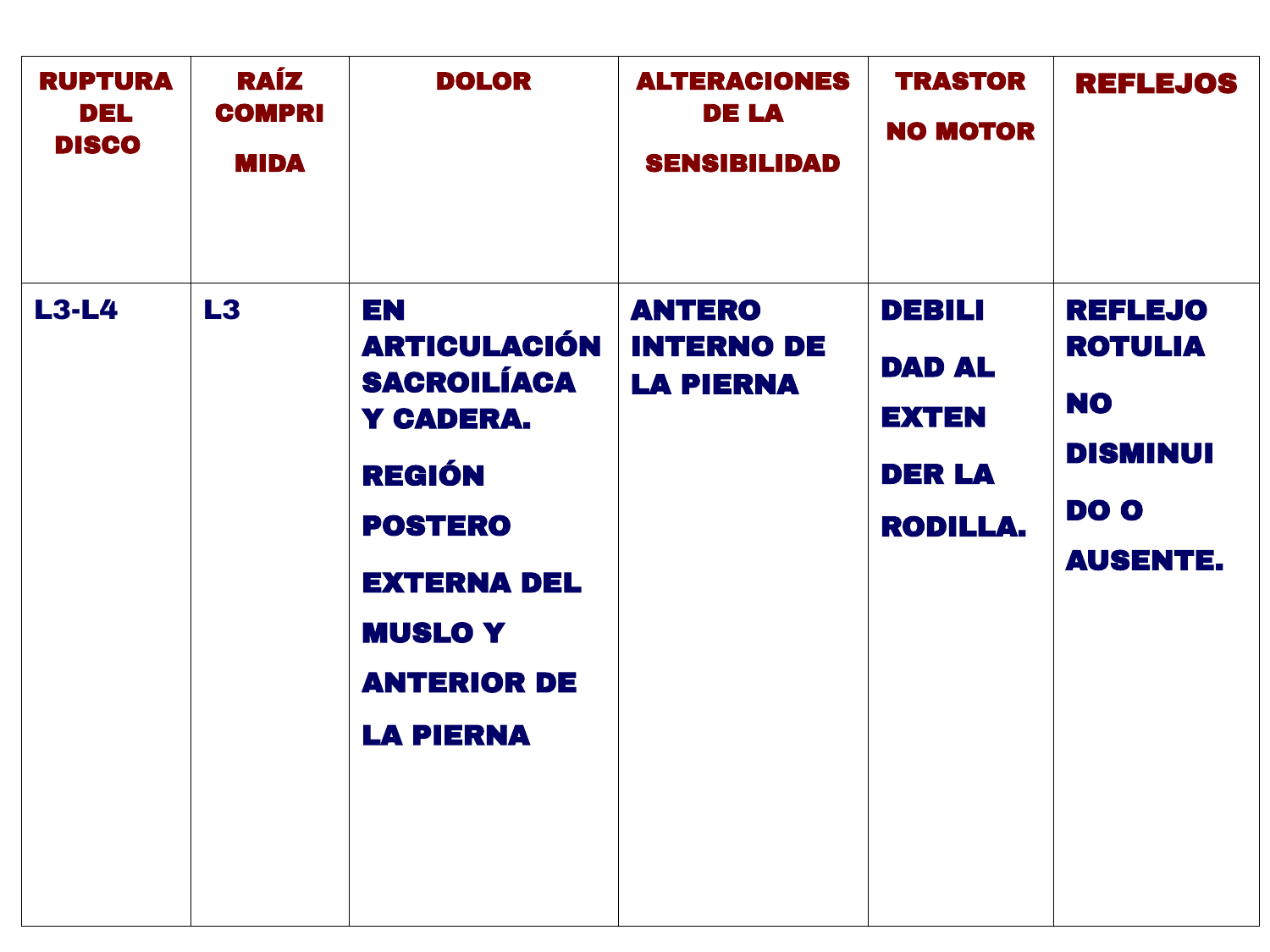

| RUPTURA DEL DISCO | RAÍZ COMPRI MIDA | DOLOR | ALTERACIONES DE LA SENSIBILIDAD | TRASTOR NO MOTOR | REFLEJOS |
| --- | --- | --- | --- | --- | --- |
| L3-L4 | L3 | EN ARTICULACIÓN SACROILÍACA Y CADERA. REGIÓN POSTERO EXTERNA DEL MUSLO Y ANTERIOR DE LA PIERNA | ANTERO INTERNO DE LA PIERNA | DEBILI DAD AL EXTEN DER LA RODILLA. | REFLEJO ROTULIA NO DISMINUI DO O AUSENTE. |